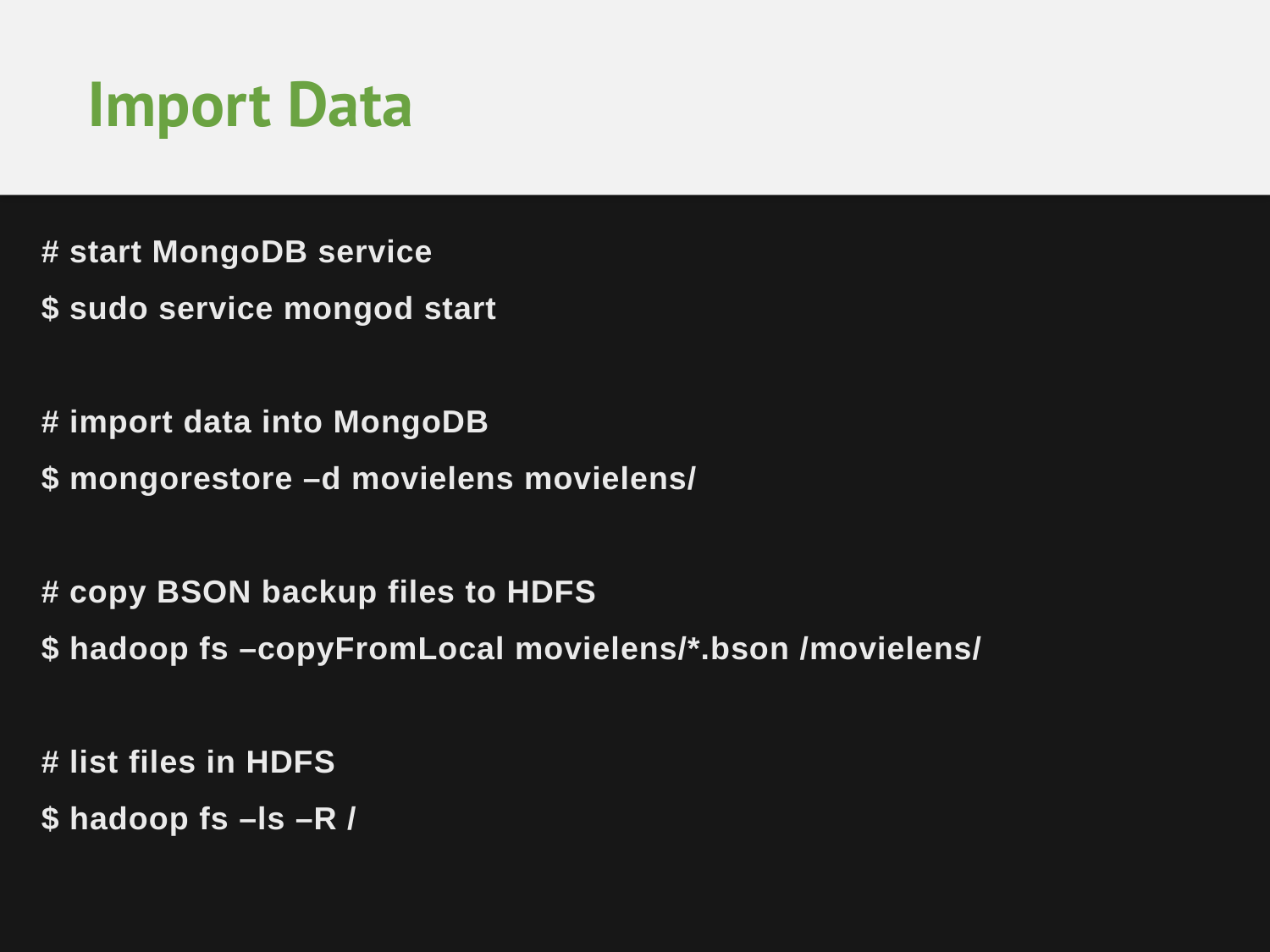

# Import Data
# start MongoDB service
$ sudo service mongod start

# import data into MongoDB
$ mongorestore –d movielens movielens/

# copy BSON backup files to HDFS
$ hadoop fs –copyFromLocal movielens/*.bson /movielens/

# list files in HDFS
$ hadoop fs –ls –R /